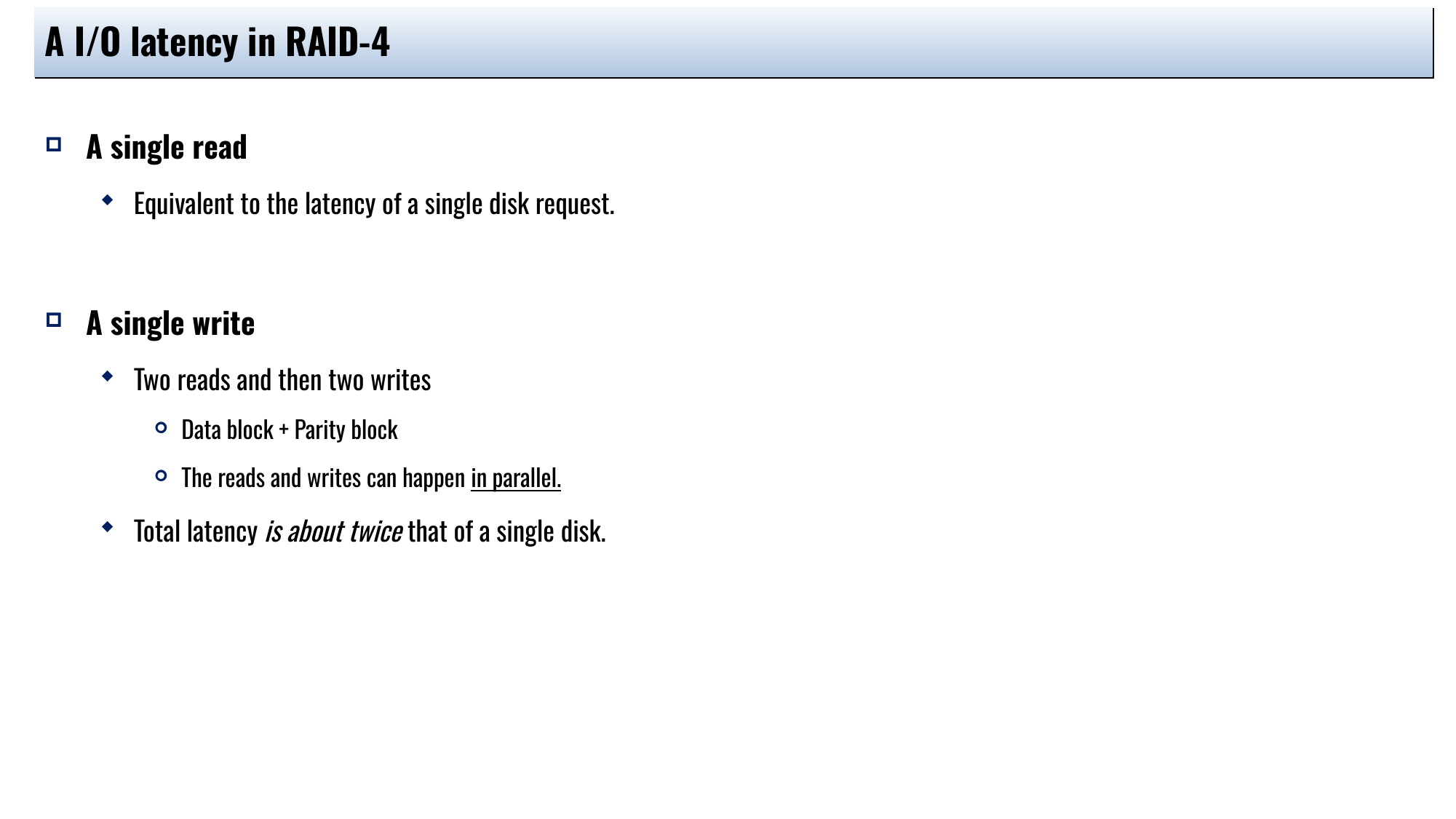

# A I/O latency in RAID-4
A single read
Equivalent to the latency of a single disk request.

A single write
Two reads and then two writes
Data block + Parity block
The reads and writes can happen in parallel.
Total latency is about twice that of a single disk.